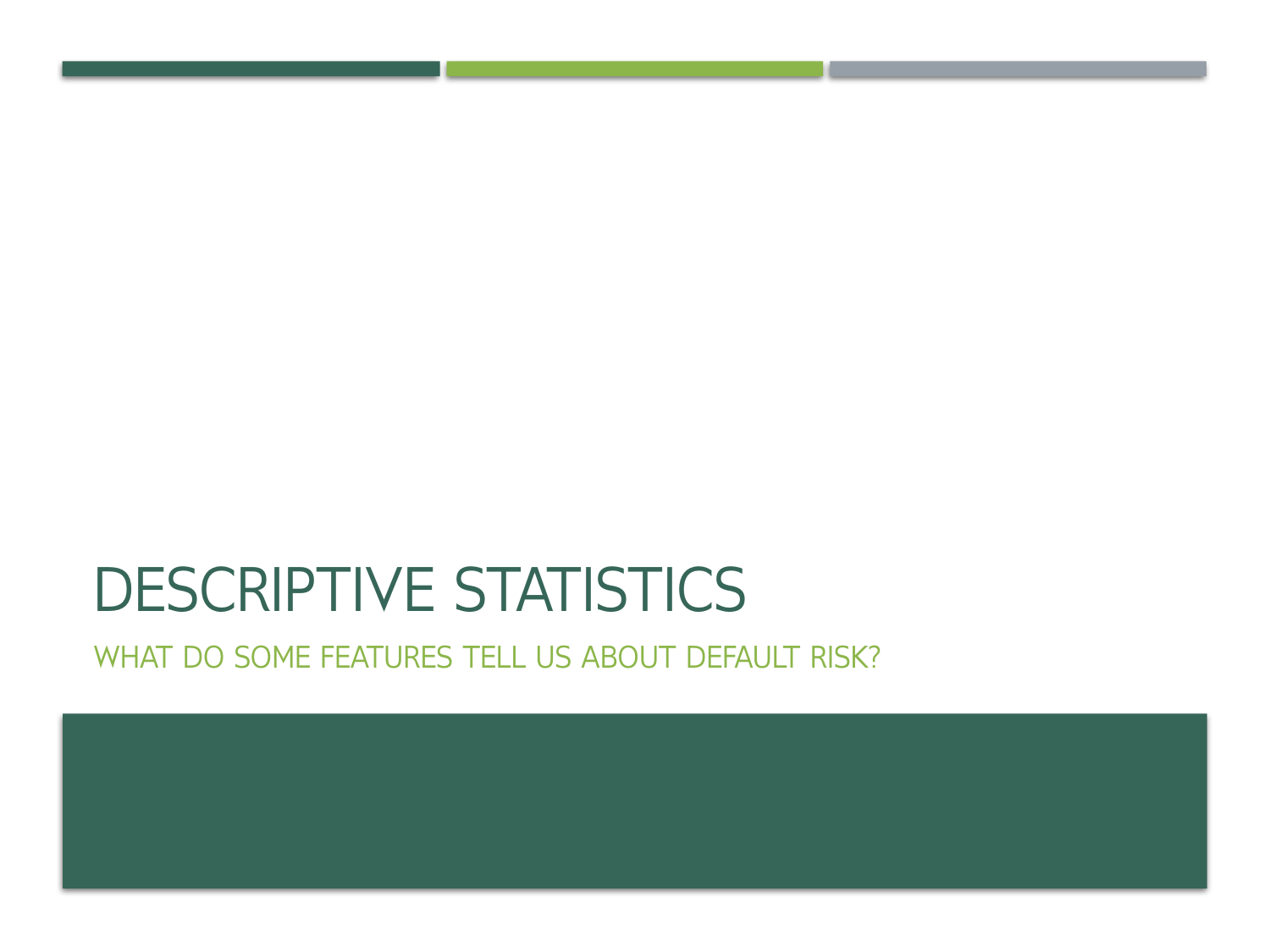

# Descriptive statistics
What do some features tell us about default risk?